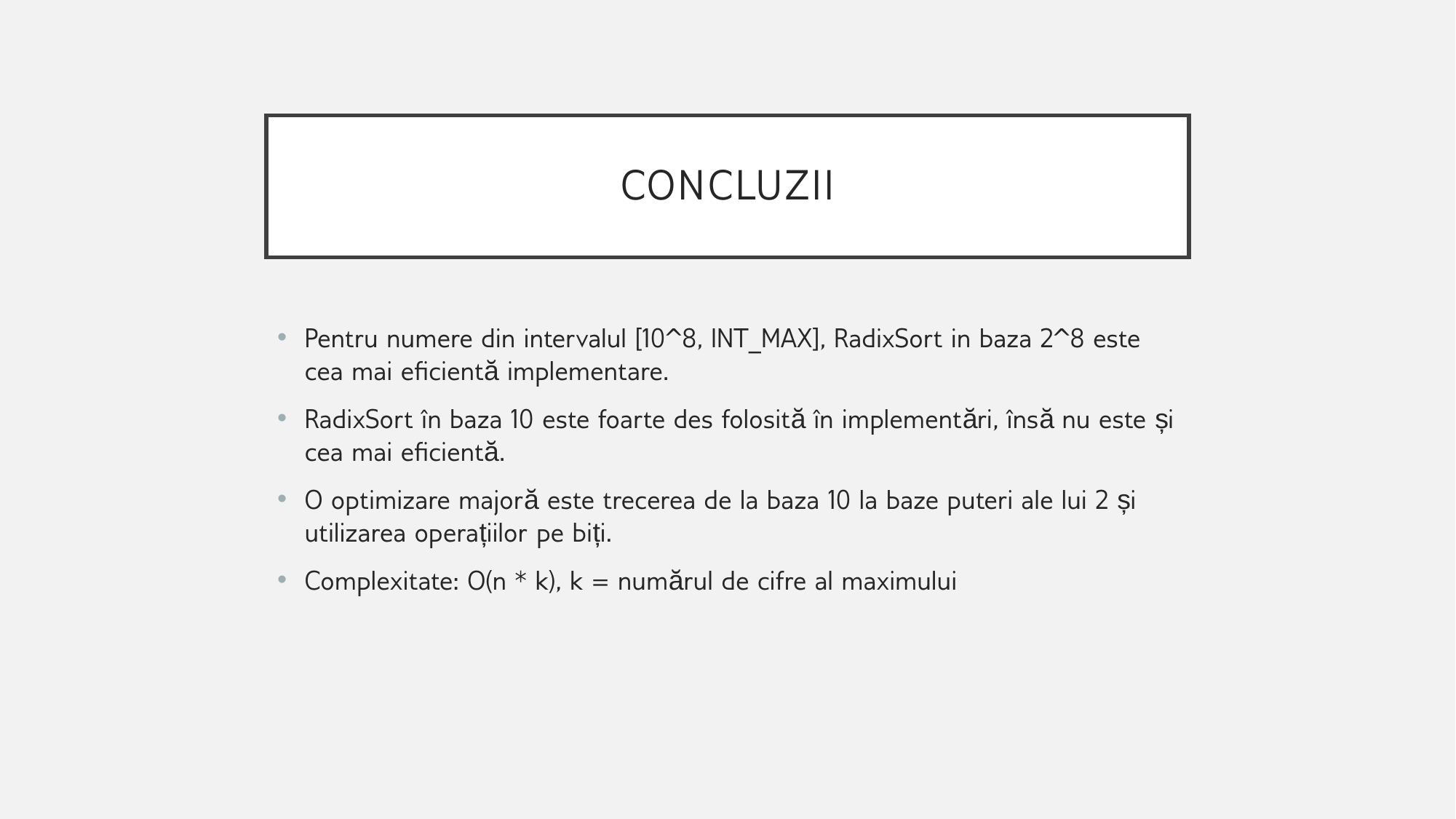

# concluzii
Pentru numere din intervalul [10^8, INT_MAX], RadixSort in baza 2^8 este cea mai eficientă implementare.
RadixSort în baza 10 este foarte des folosită în implementări, însă nu este și cea mai eficientă.
O optimizare majoră este trecerea de la baza 10 la baze puteri ale lui 2 și utilizarea operațiilor pe biți.
Complexitate: O(n * k), k = numărul de cifre al maximului